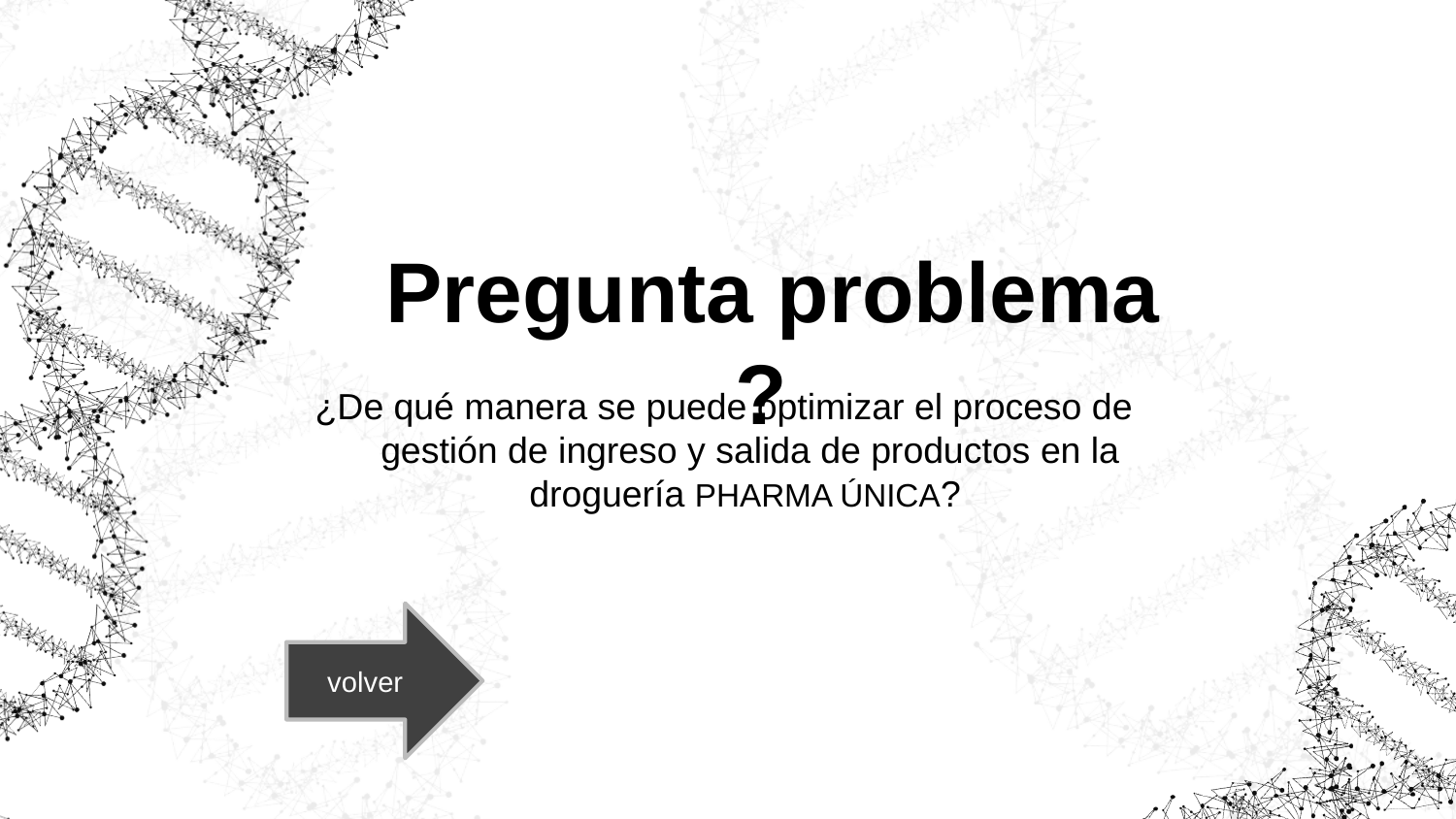

# Pregunta problema ?
¿De qué manera se puede optimizar el proceso de gestión de ingreso y salida de productos en la droguería PHARMA ÚNICA?

volver